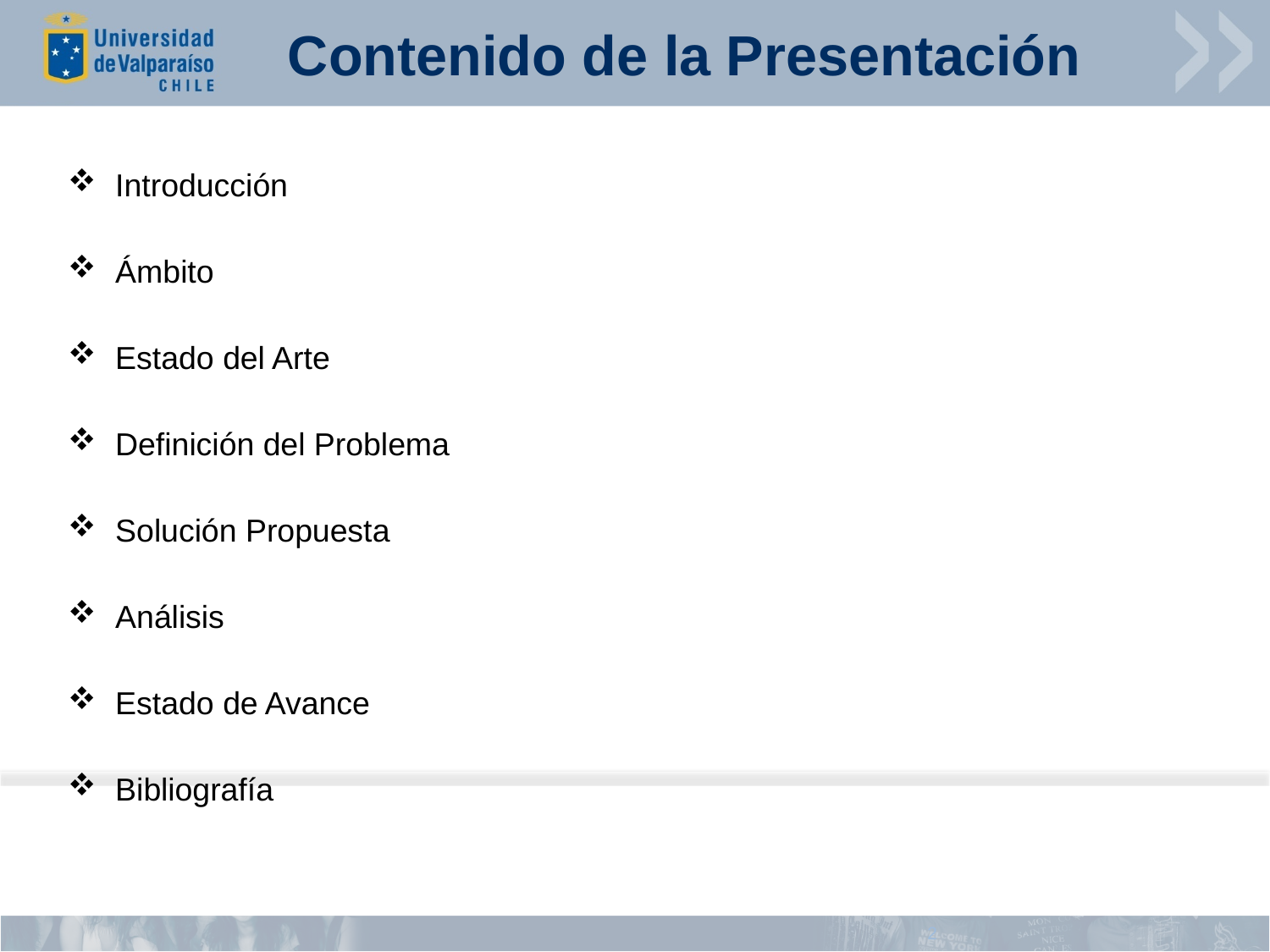

# Contenido de la Presentación
Introducción
Ámbito
Estado del Arte
Definición del Problema
Solución Propuesta
Análisis
Estado de Avance
Bibliografía

2